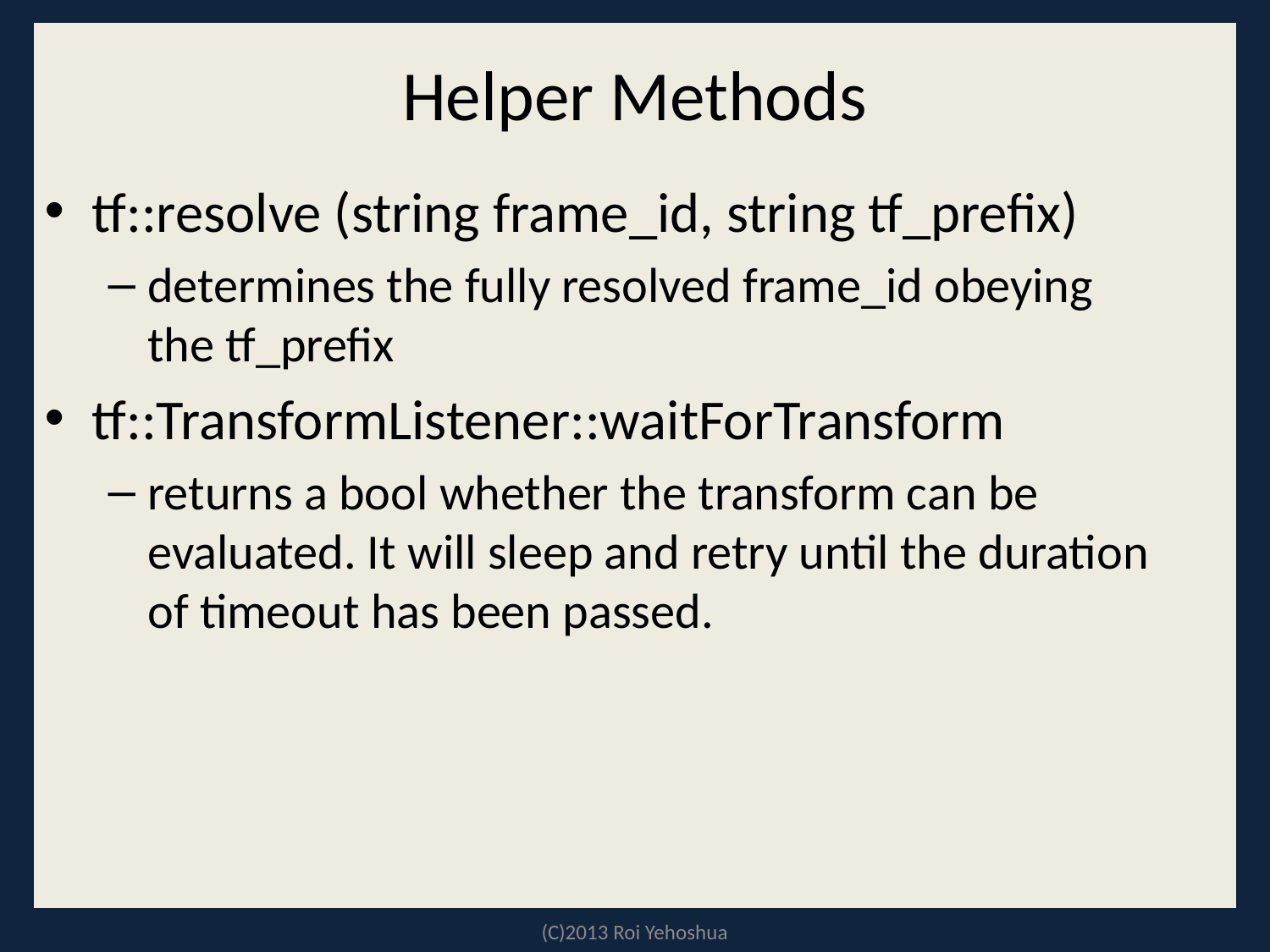

# Helper Methods
tf::resolve (string frame_id, string tf_prefix)
determines the fully resolved frame_id obeying the tf_prefix
tf::TransformListener::waitForTransform
returns a bool whether the transform can be evaluated. It will sleep and retry until the duration of timeout has been passed.

(C)2013 Roi Yehoshua